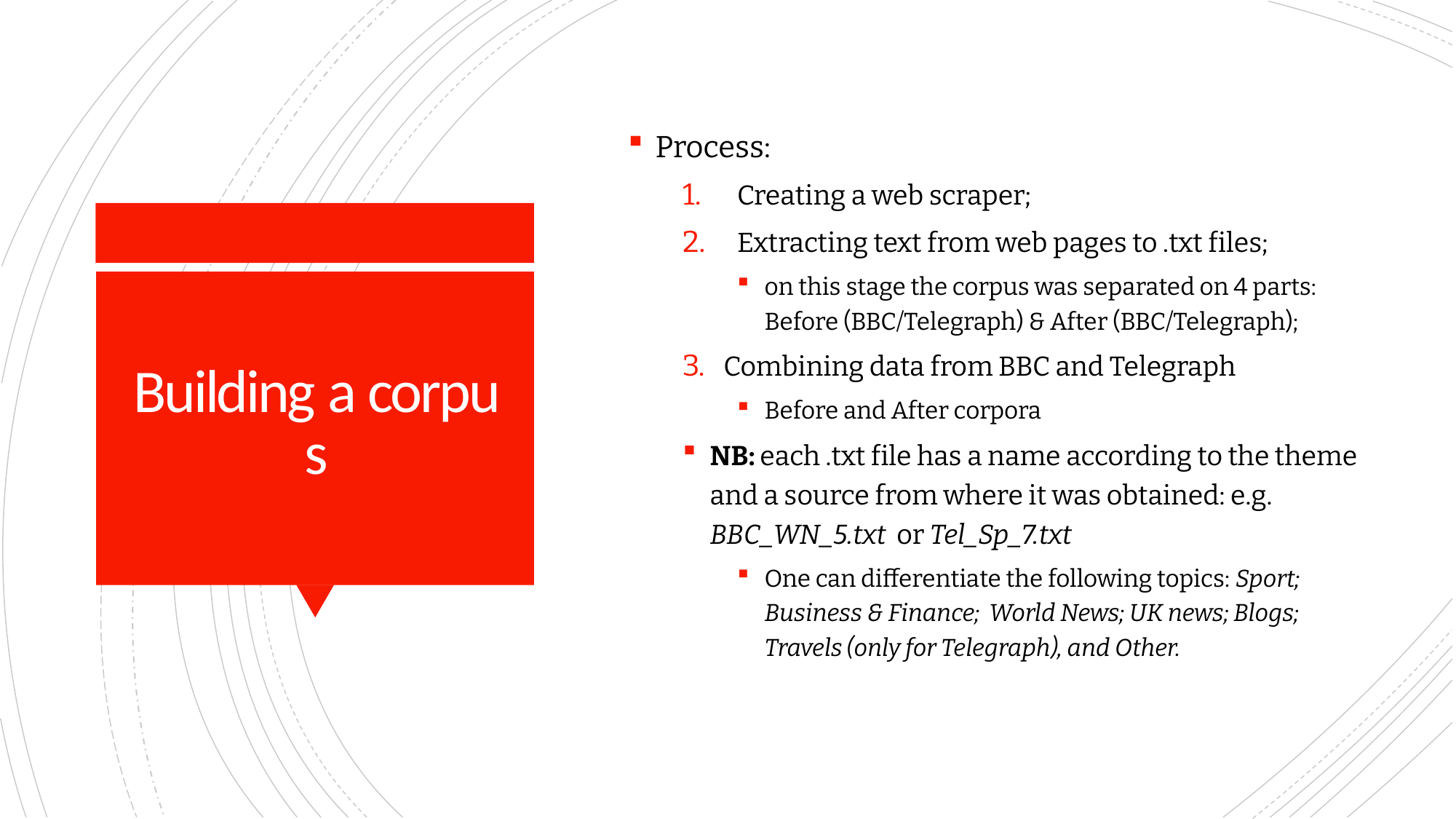

Process:
Creating a web scraper;
Extracting text from web pages to .txt files;
on this stage the corpus was separated on 4 parts: Before (BBC/Telegraph) & After (BBC/Telegraph);
Combining data from BBC and Telegraph
Before and After corpora
NB: each .txt file has a name according to the theme and a source from where it was obtained: e.g.  BBC_WN_5.txt  or Tel_Sp_7.txt
One can differentiate the following topics: Sport; Business & Finance;  World News; UK news; Blogs;  Travels (only for Telegraph), and Other.

# Building a corpus